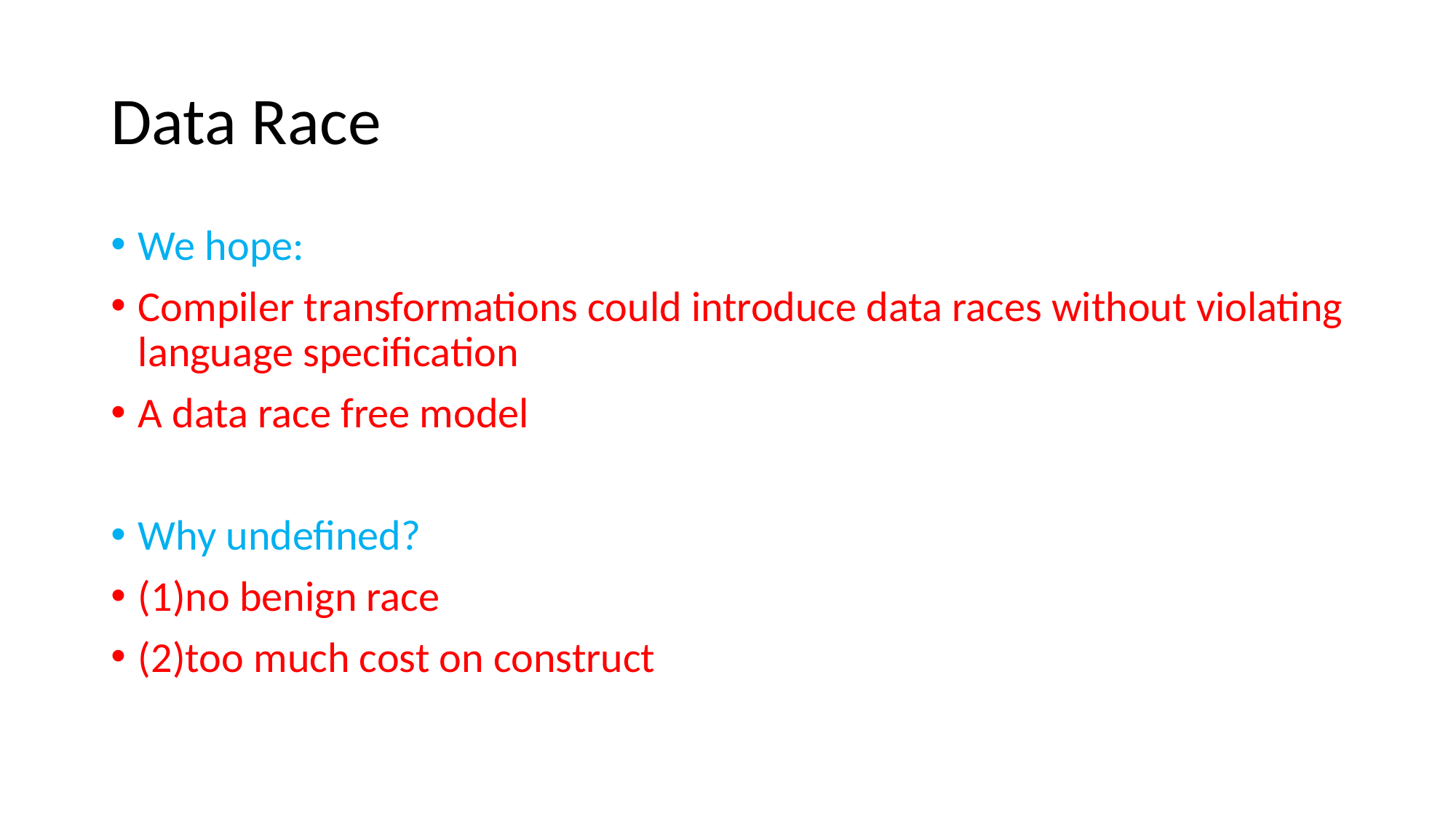

# Data Race
We hope:
Compiler transformations could introduce data races without violating language specification
A data race free model

Why undefined?
(1)no benign race
(2)too much cost on construct